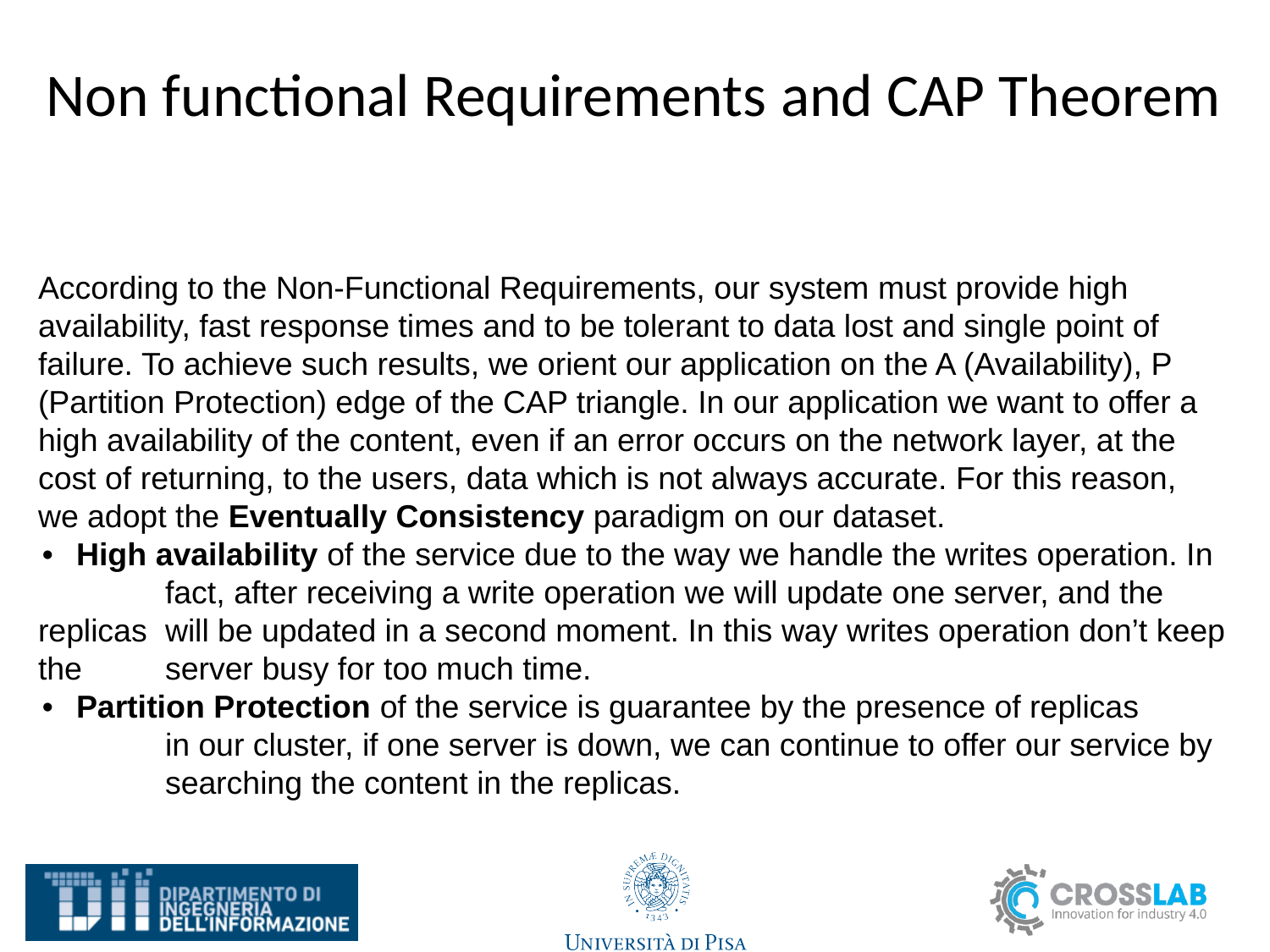

# Non functional Requirements and CAP Theorem
According to the Non-Functional Requirements, our system must provide high availability, fast response times and to be tolerant to data lost and single point of failure. To achieve such results, we orient our application on the A (Availability), P (Partition Protection) edge of the CAP triangle. In our application we want to offer a
high availability of the content, even if an error occurs on the network layer, at the
cost of returning, to the users, data which is not always accurate. For this reason,
we adopt the Eventually Consistency paradigm on our dataset.
• High availability of the service due to the way we handle the writes operation. In 	fact, after receiving a write operation we will update one server, and the replicas 	will be updated in a second moment. In this way writes operation don’t keep the 	server busy for too much time.
• Partition Protection of the service is guarantee by the presence of replicas
	in our cluster, if one server is down, we can continue to offer our service by
	searching the content in the replicas.